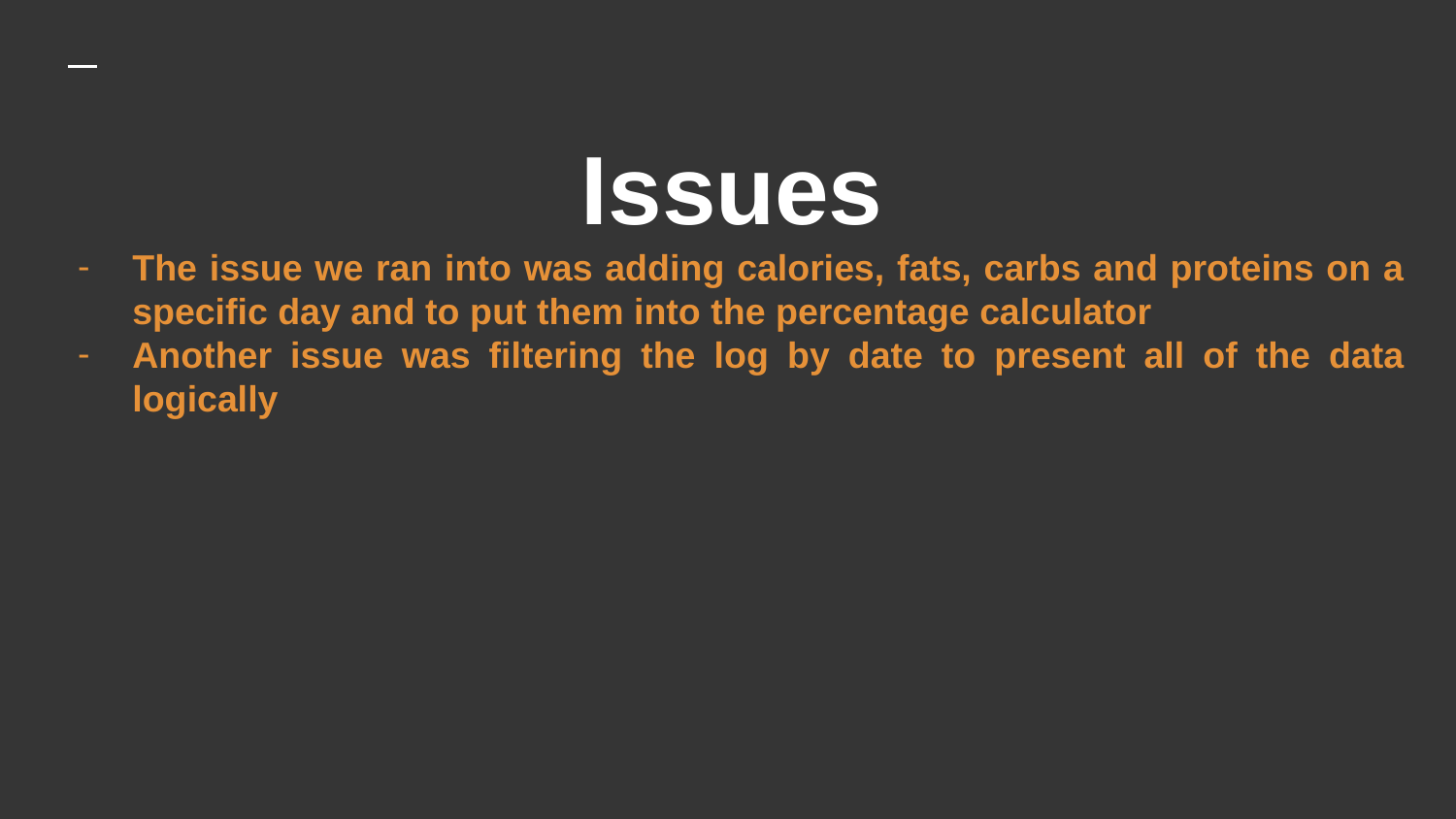

# Issues
The issue we ran into was adding calories, fats, carbs and proteins on a specific day and to put them into the percentage calculator
Another issue was filtering the log by date to present all of the data logically